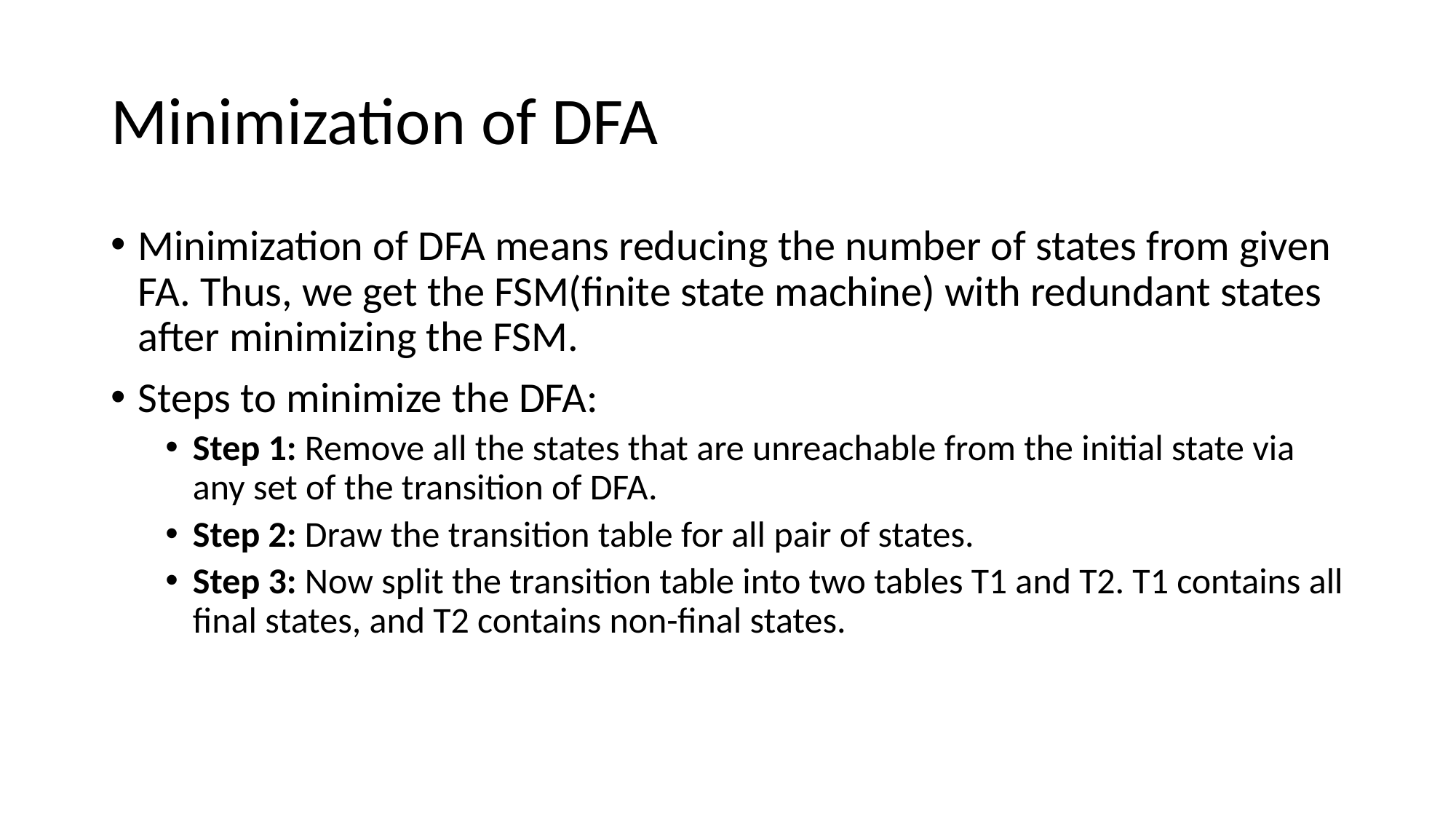

# Minimization of DFA
Minimization of DFA means reducing the number of states from given FA. Thus, we get the FSM(finite state machine) with redundant states after minimizing the FSM.
Steps to minimize the DFA:
Step 1: Remove all the states that are unreachable from the initial state via any set of the transition of DFA.
Step 2: Draw the transition table for all pair of states.
Step 3: Now split the transition table into two tables T1 and T2. T1 contains all final states, and T2 contains non-final states.